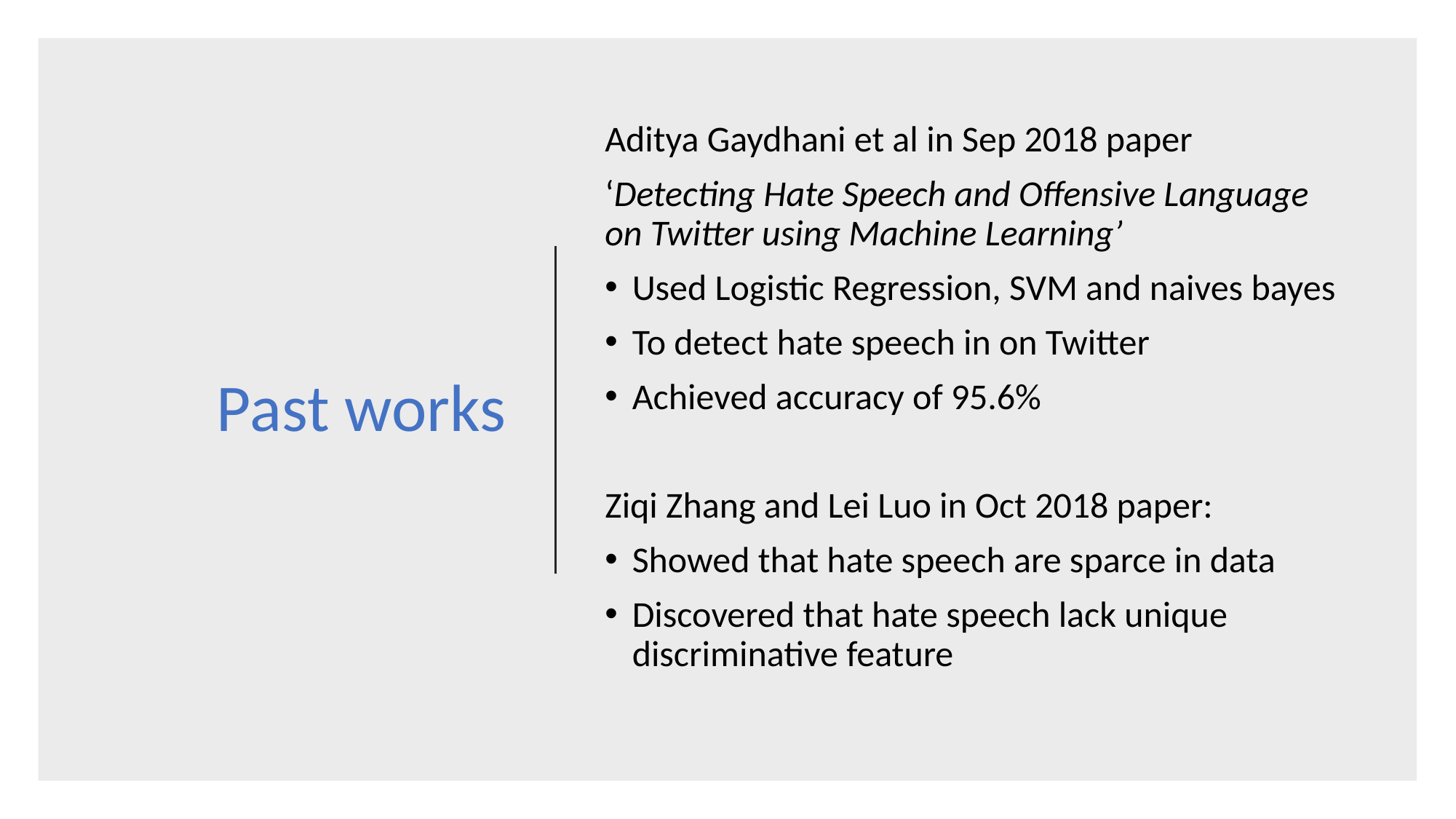

# Past works
Aditya Gaydhani et al in Sep 2018 paper
‘Detecting Hate Speech and Offensive Language on Twitter using Machine Learning’
Used Logistic Regression, SVM and naives bayes
To detect hate speech in on Twitter
Achieved accuracy of 95.6%

Ziqi Zhang and Lei Luo in Oct 2018 paper:
Showed that hate speech are sparce in data
Discovered that hate speech lack unique discriminative feature